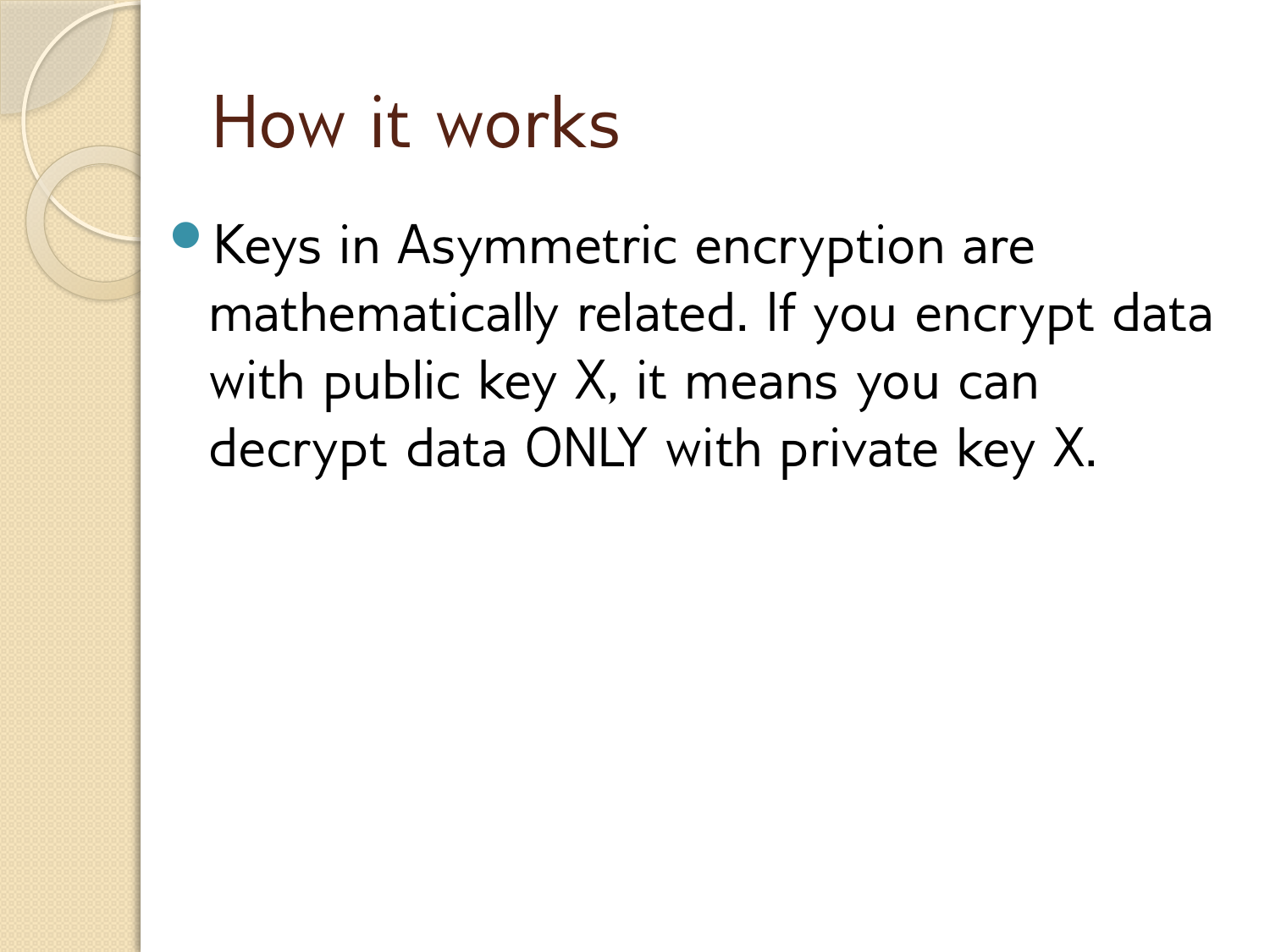

# How it works
Keys in Asymmetric encryption are mathematically related. If you encrypt data with public key X, it means you can decrypt data ONLY with private key X.